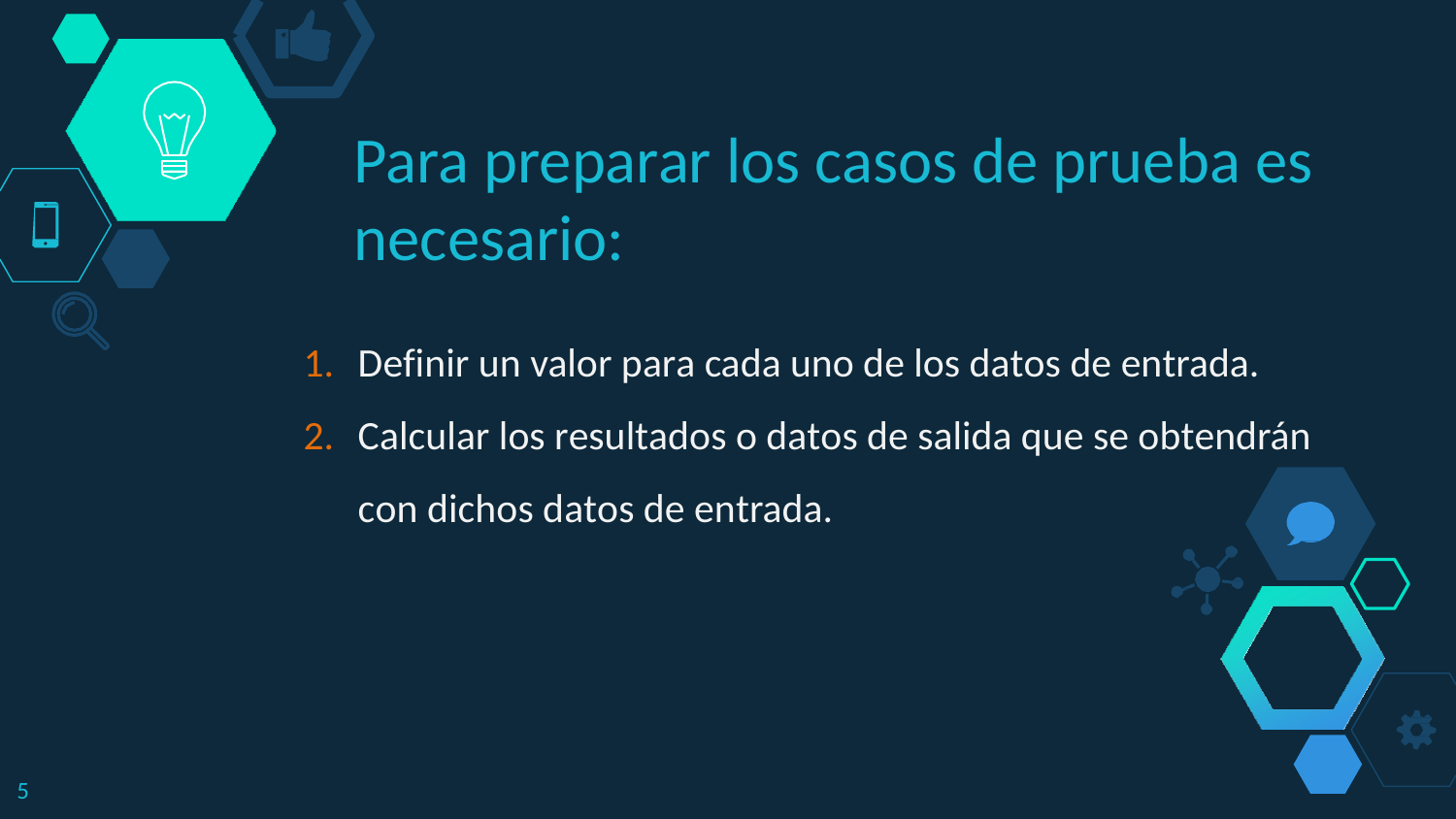

Para preparar los casos de prueba es necesario:
Definir un valor para cada uno de los datos de entrada.
Calcular los resultados o datos de salida que se obtendrán con dichos datos de entrada.
5